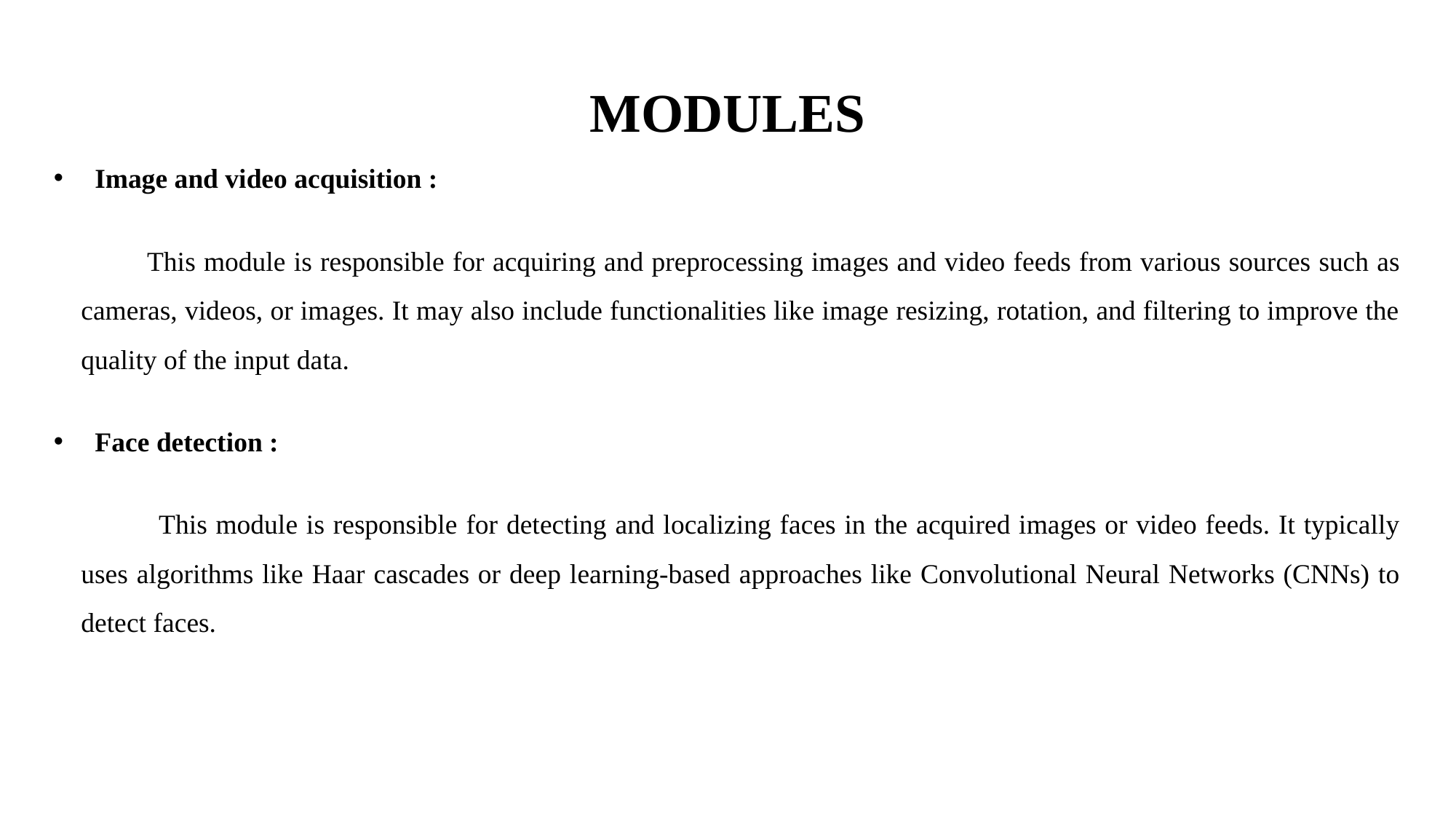

MODULES
 Image and video acquisition :
        This module is responsible for acquiring and preprocessing images and video feeds from various sources such as cameras, videos, or images. It may also include functionalities like image resizing, rotation, and filtering to improve the quality of the input data.
 Face detection :
         This module is responsible for detecting and localizing faces in the acquired images or video feeds. It typically uses algorithms like Haar cascades or deep learning-based approaches like Convolutional Neural Networks (CNNs) to detect faces.